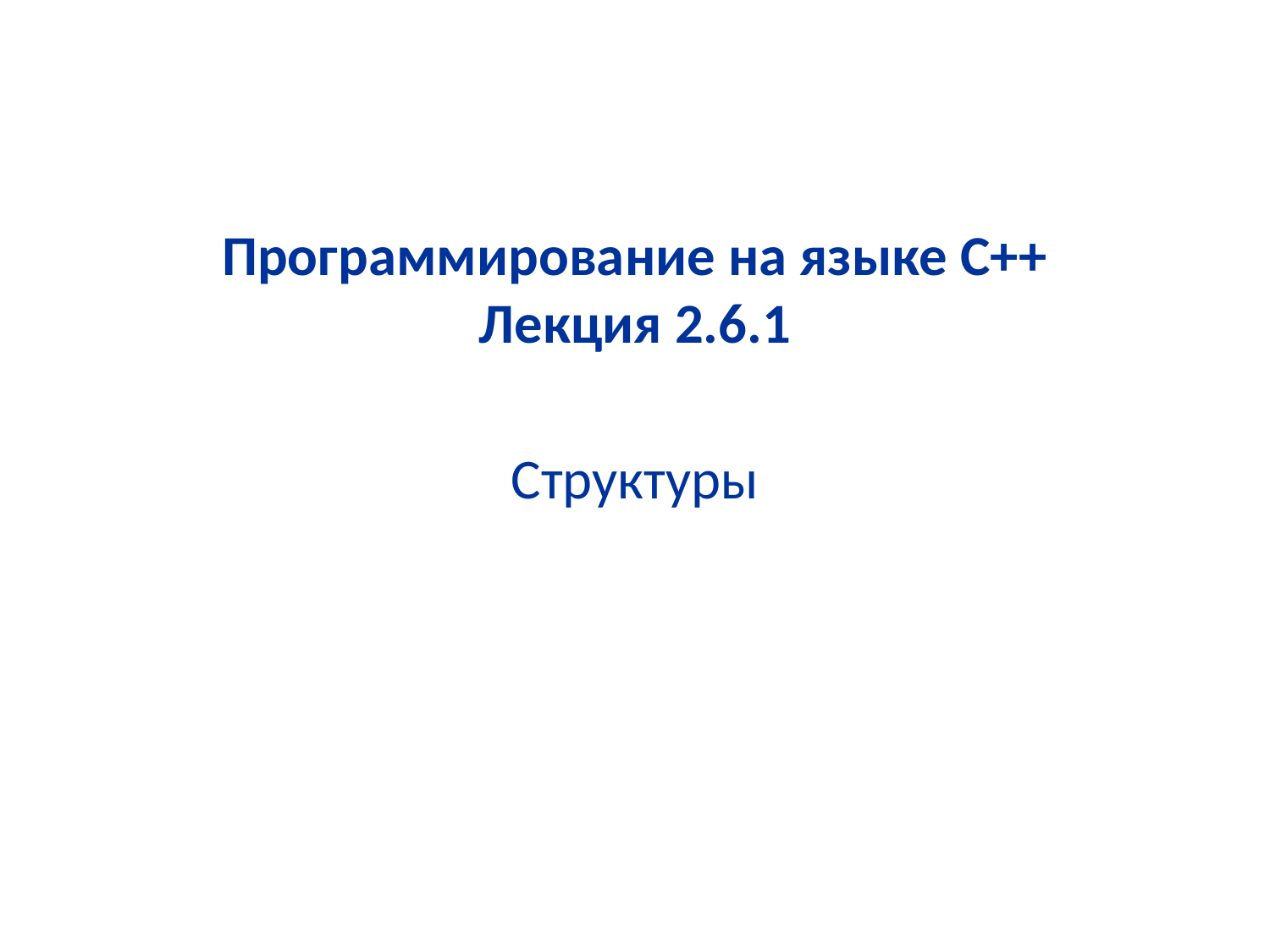

# Программирование на языке С++ Лекция 2.6.1
Структуры